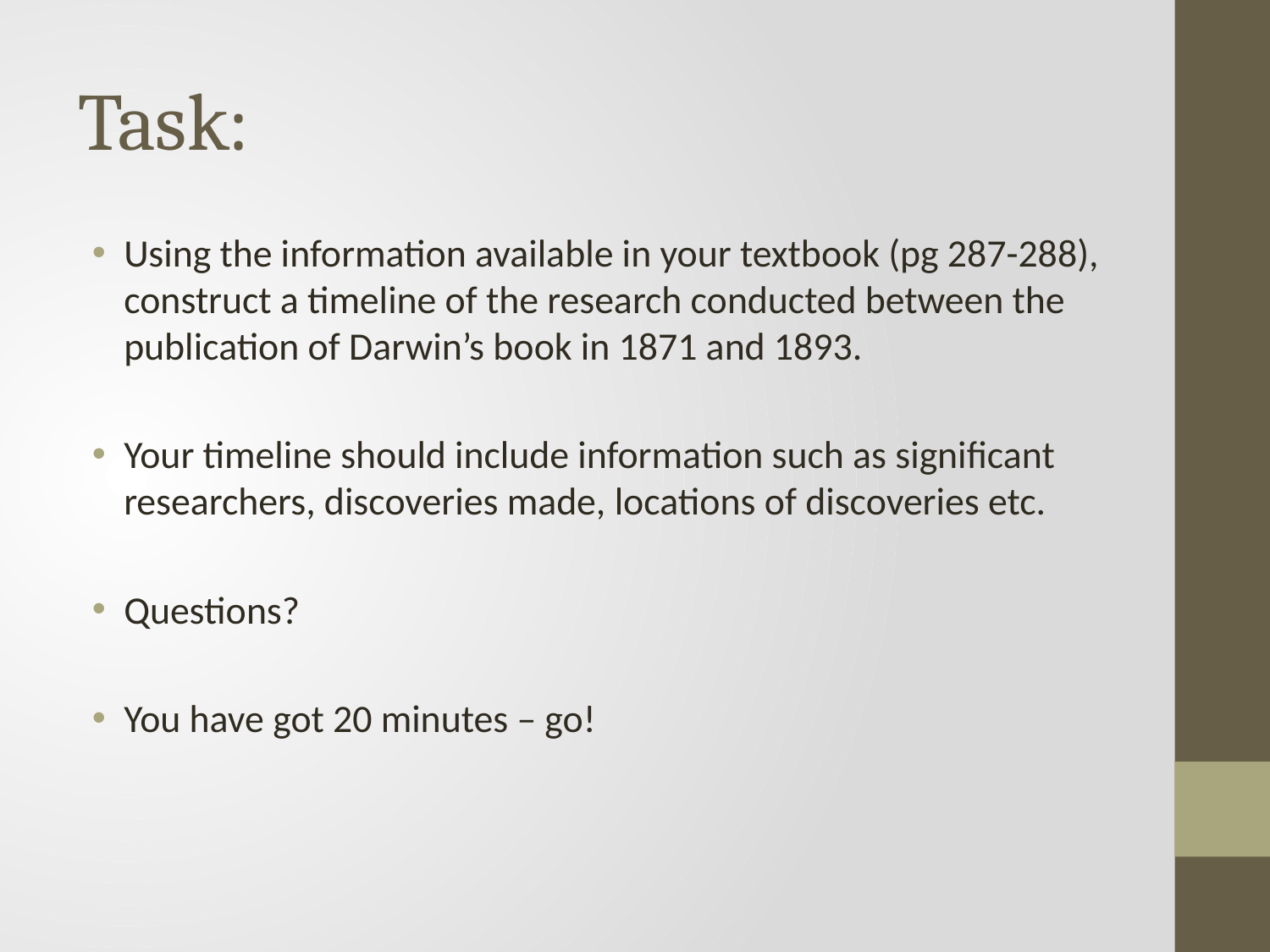

# Task:
Using the information available in your textbook (pg 287-288), construct a timeline of the research conducted between the publication of Darwin’s book in 1871 and 1893.

Your timeline should include information such as significant researchers, discoveries made, locations of discoveries etc.

Questions?

You have got 20 minutes – go!